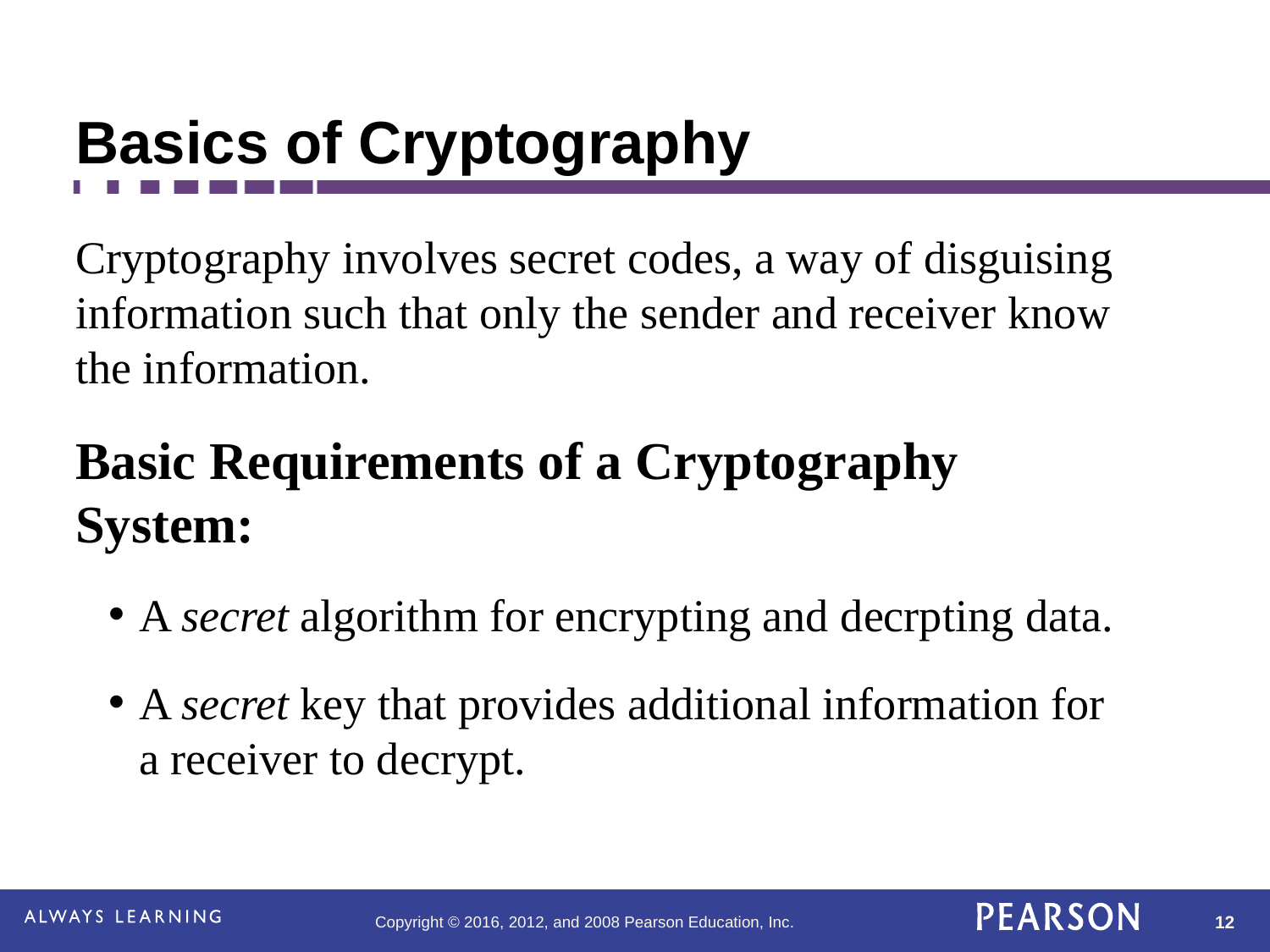

Basics of Cryptography
Cryptography involves secret codes, a way of disguising information such that only the sender and receiver know the information.
Basic Requirements of a Cryptography System:
A secret algorithm for encrypting and decrpting data.
A secret key that provides additional information for a receiver to decrypt.